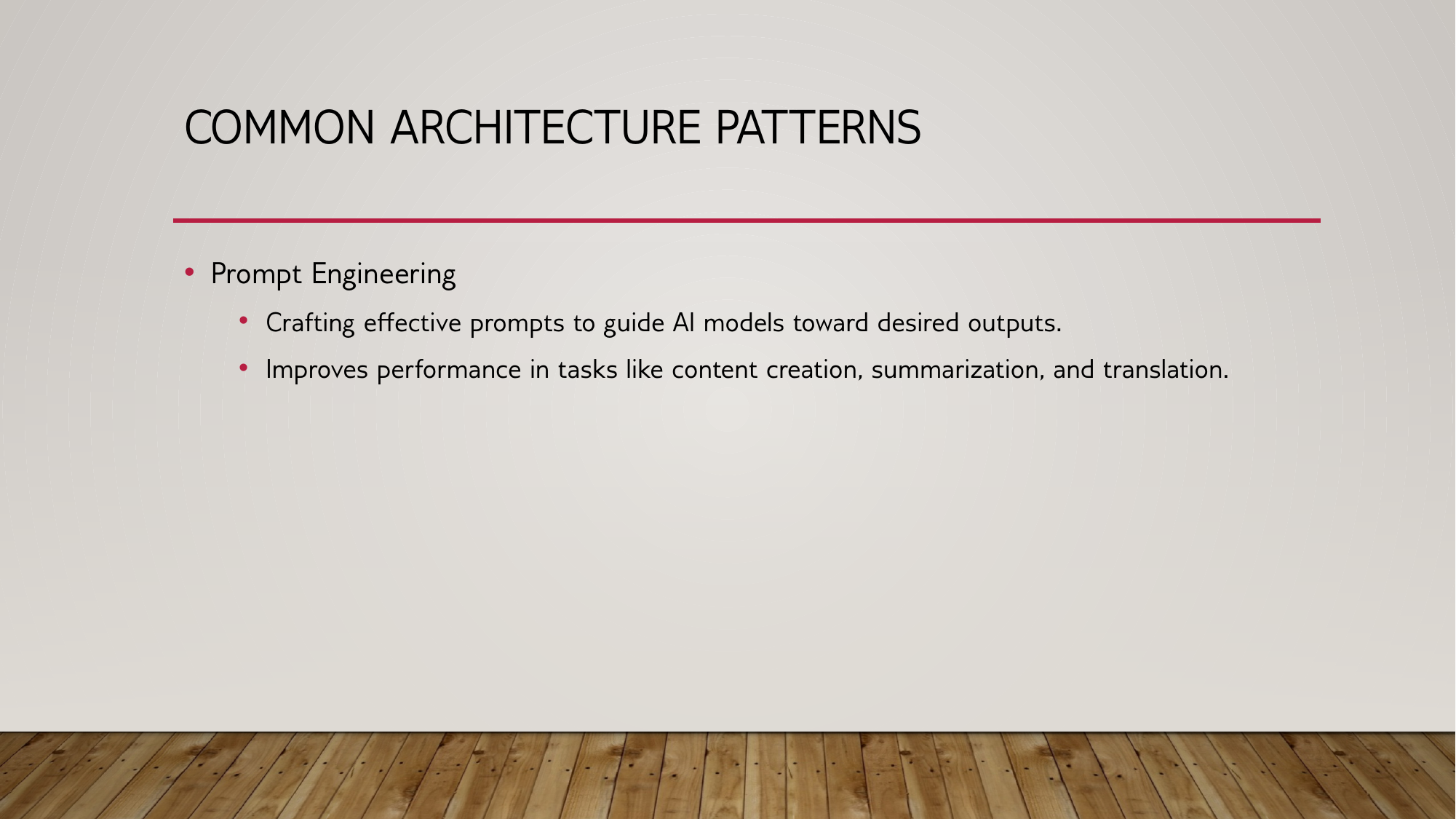

# Common Architecture patterns
Prompt Engineering
Crafting effective prompts to guide AI models toward desired outputs.
Improves performance in tasks like content creation, summarization, and translation.